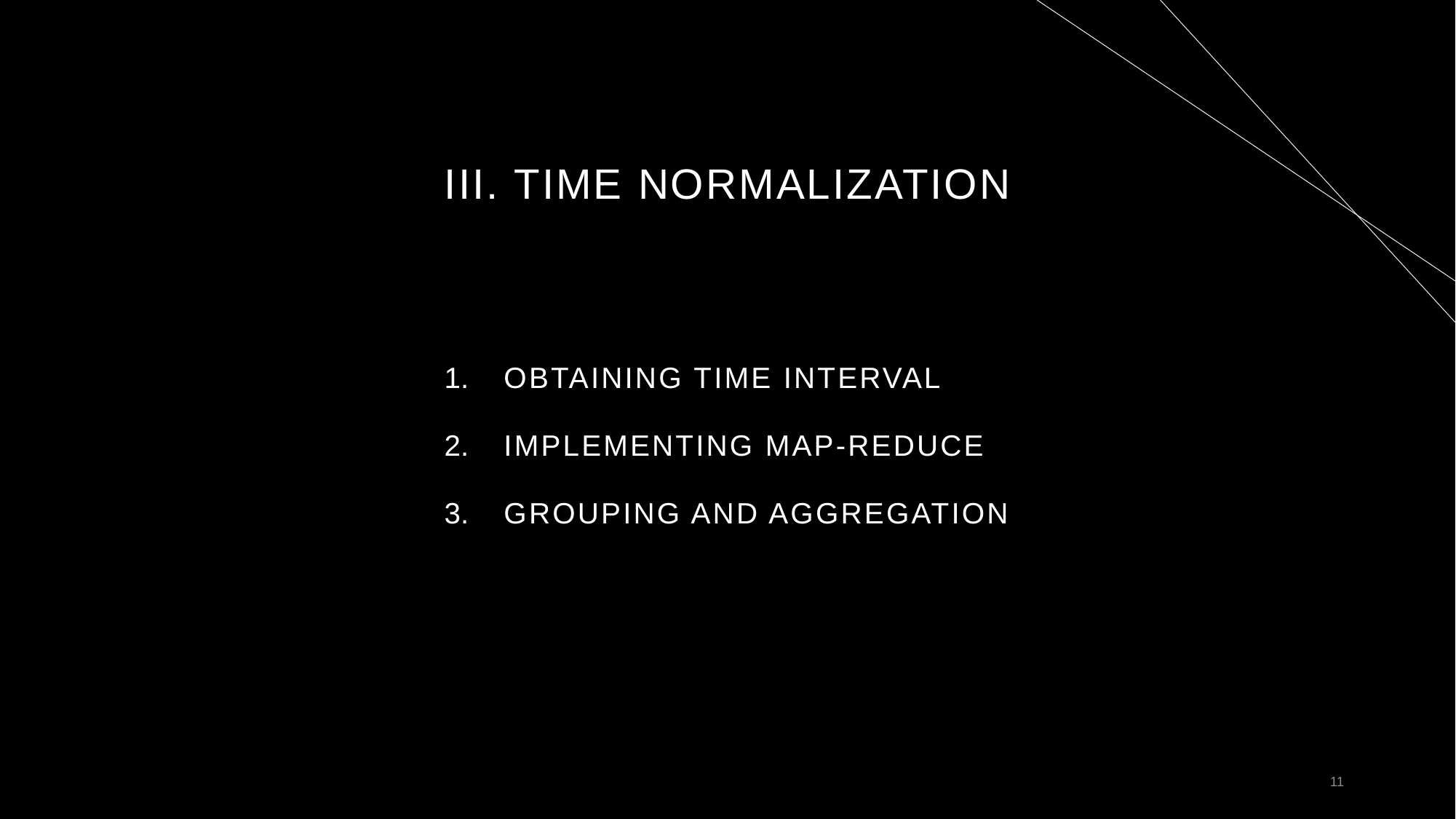

# III. Time normalization
OBTAINING TIME INTERVAL
IMPLEMENTING MAP-REDUCE
GROUPING AND AGGREGATION

11